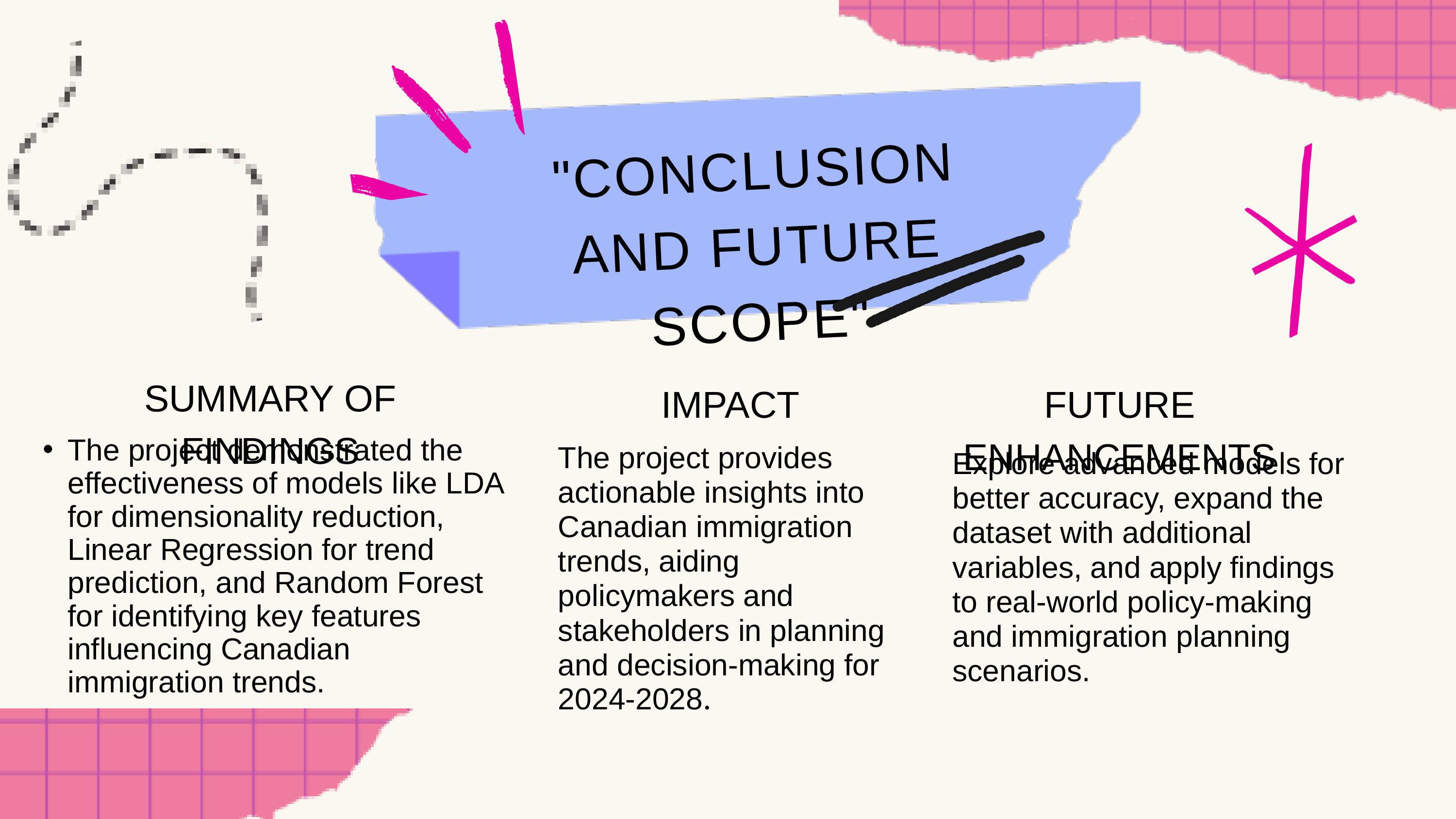

"CONCLUSION AND FUTURE SCOPE"

SUMMARY OF FINDINGS
 IMPACT
FUTURE ENHANCEMENTS
The project demonstrated the effectiveness of models like LDA for dimensionality reduction, Linear Regression for trend prediction, and Random Forest for identifying key features influencing Canadian immigration trends.
The project provides actionable insights into Canadian immigration trends, aiding policymakers and stakeholders in planning and decision-making for 2024-2028.
Explore advanced models for better accuracy, expand the dataset with additional variables, and apply findings to real-world policy-making and immigration planning scenarios.